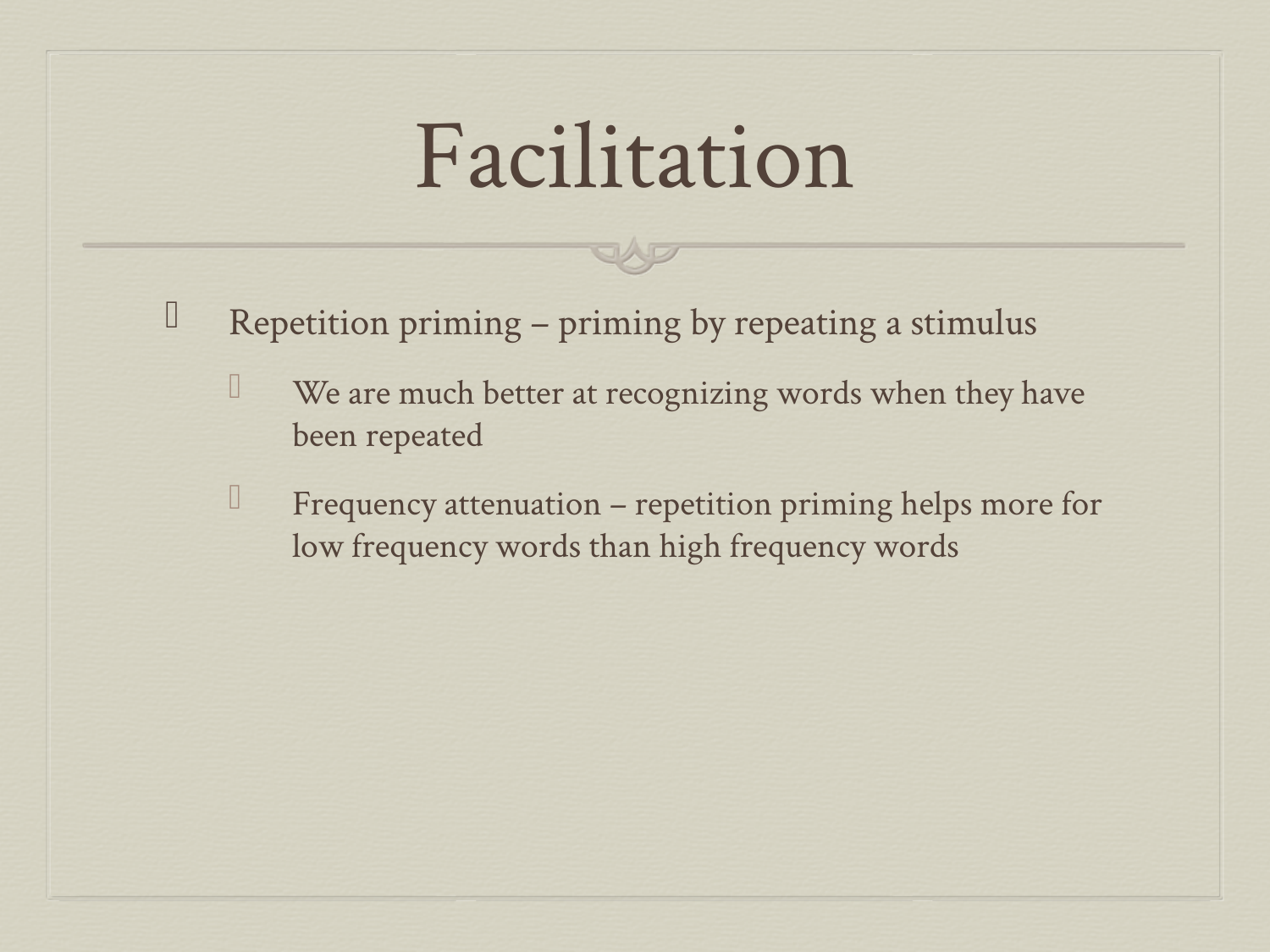

# Facilitation
Repetition priming – priming by repeating a stimulus
We are much better at recognizing words when they have been repeated
Frequency attenuation – repetition priming helps more for low frequency words than high frequency words